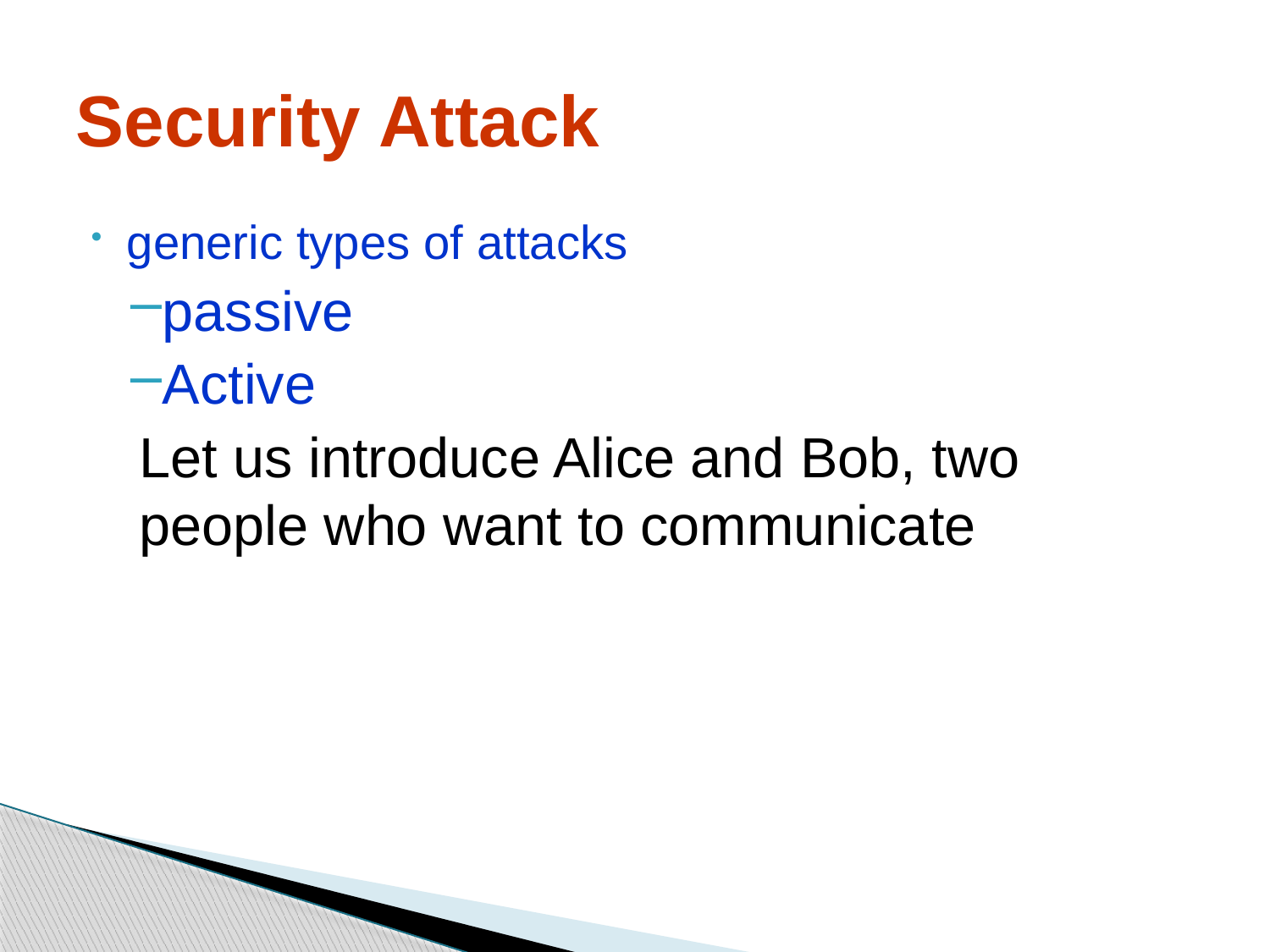

# Security Attack
generic types of attacks
passive
Active
Let us introduce Alice and Bob, two people who want to communicate